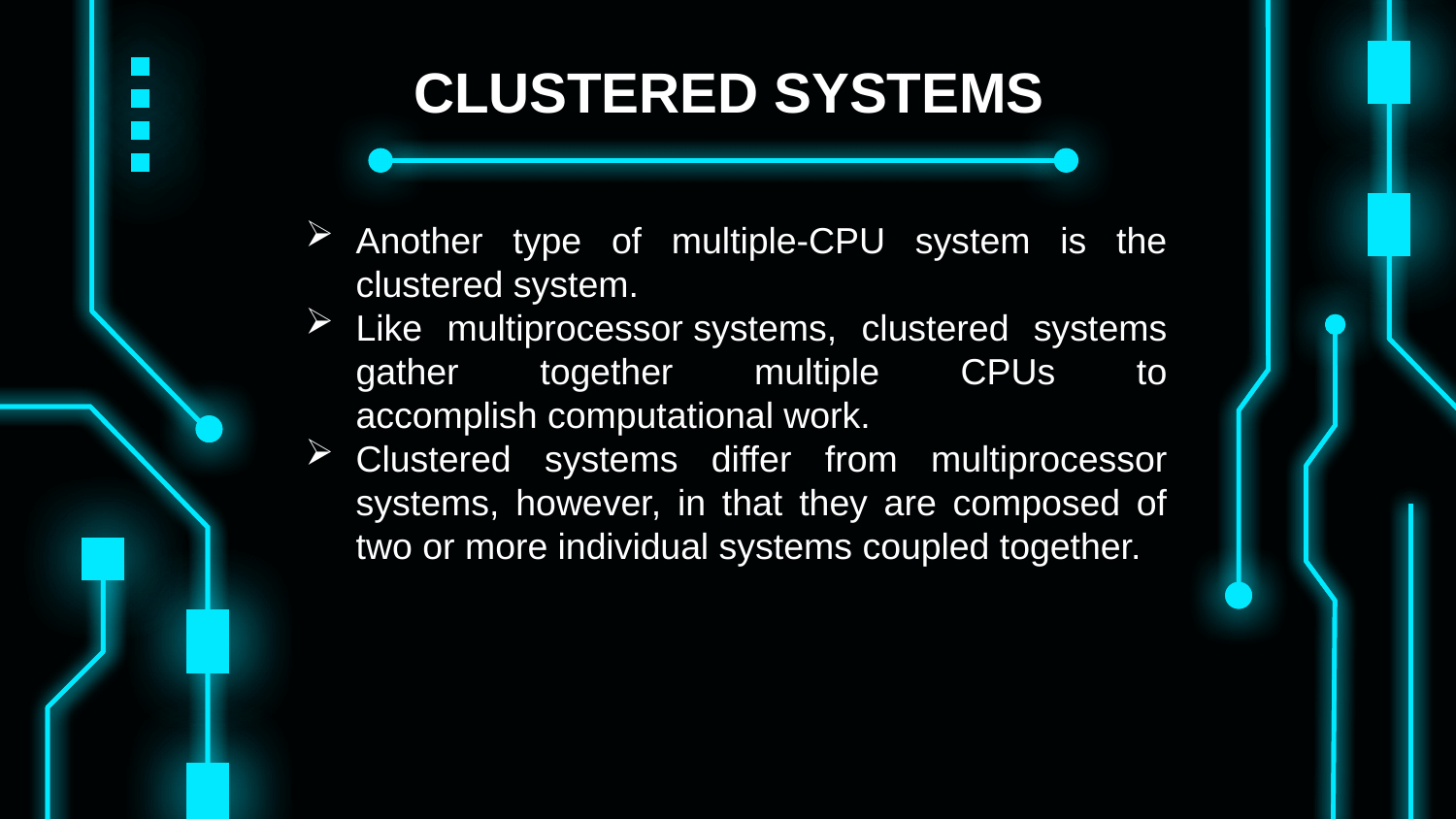

# CLUSTERED SYSTEMS

Another type of multiple-CPU system is the clustered system.
Like multiprocessor systems, clustered systems gather together multiple CPUs to accomplish computational work.
Clustered systems differ from multiprocessor systems, however, in that they are composed of two or more individual systems coupled together.